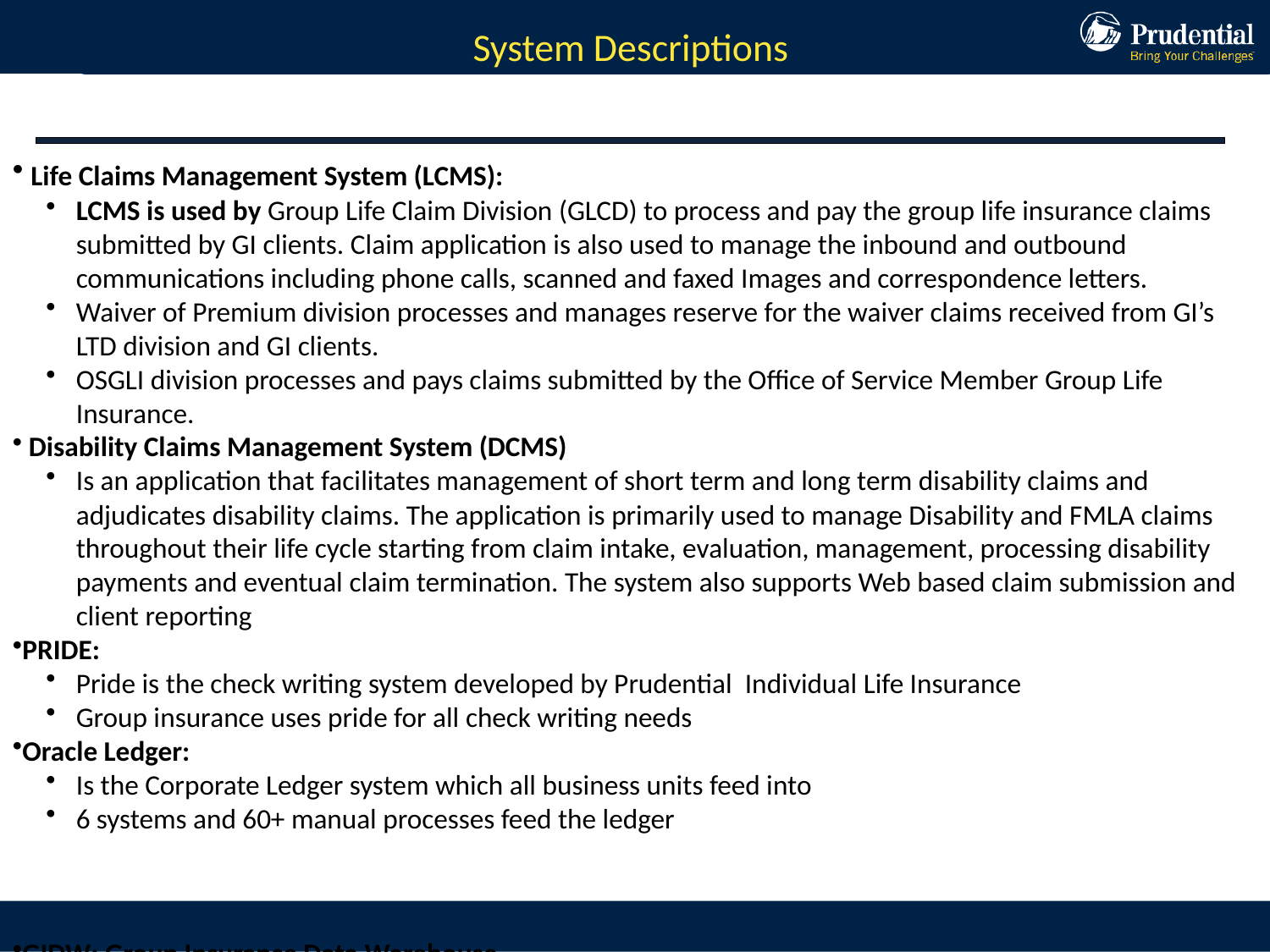

# System Descriptions
 Life Claims Management System (LCMS):
LCMS is used by Group Life Claim Division (GLCD) to process and pay the group life insurance claims submitted by GI clients. Claim application is also used to manage the inbound and outbound communications including phone calls, scanned and faxed Images and correspondence letters.
Waiver of Premium division processes and manages reserve for the waiver claims received from GI’s LTD division and GI clients.
OSGLI division processes and pays claims submitted by the Office of Service Member Group Life Insurance.
 Disability Claims Management System (DCMS)
Is an application that facilitates management of short term and long term disability claims and adjudicates disability claims. The application is primarily used to manage Disability and FMLA claims throughout their life cycle starting from claim intake, evaluation, management, processing disability payments and eventual claim termination. The system also supports Web based claim submission and client reporting
PRIDE:
Pride is the check writing system developed by Prudential  Individual Life Insurance
Group insurance uses pride for all check writing needs
Oracle Ledger:
Is the Corporate Ledger system which all business units feed into
6 systems and 60+ manual processes feed the ledger

GIDW: Group Insurance Data Warehouse

 Contracts Workflow Data System (CWDS):
 The Contracts Systems is primarily responsible for generating Contracts for the Life and Disability Insurance. This system also supports LTC for generating its documentation. CWDS is basically made up of 2 systems CWDS which controls the front end and workflow and Calligo which generates the document

LINX: GUL/GVUL System
CITS: